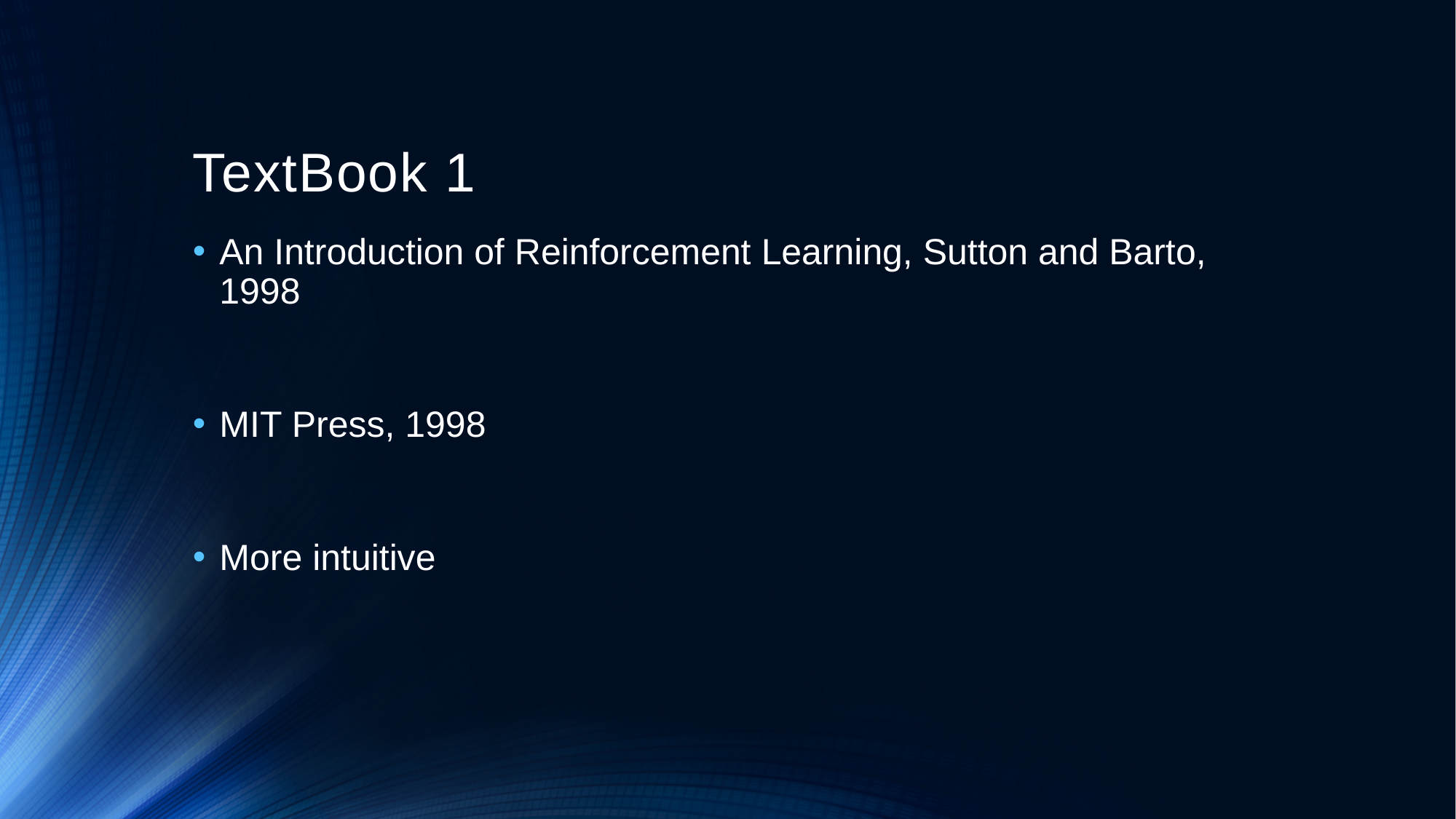

# TextBook 1
An Introduction of Reinforcement Learning, Sutton and Barto, 1998

MIT Press, 1998

More intuitive